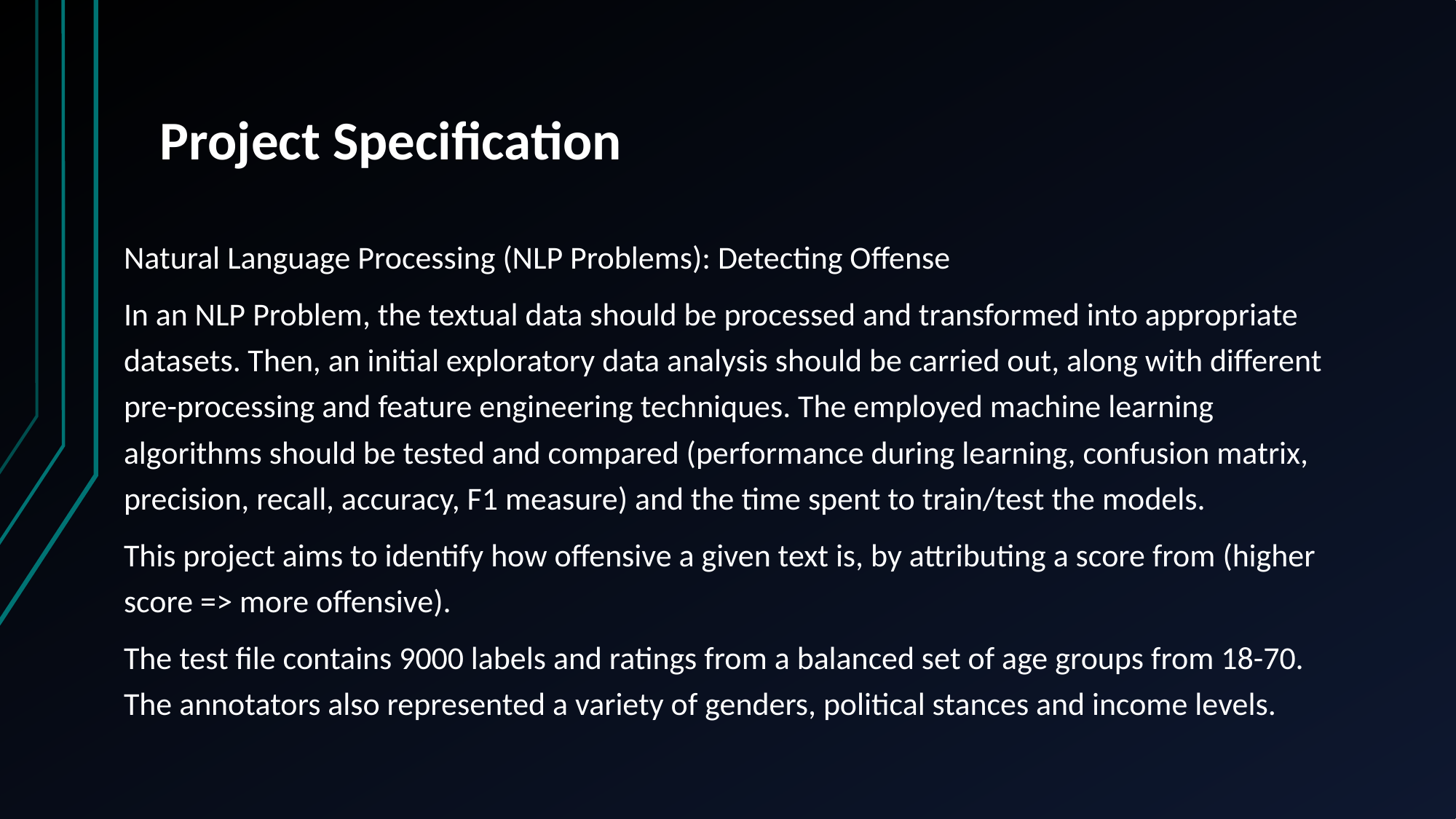

Project Specification
Natural Language Processing (NLP Problems): Detecting Offense
In an NLP Problem, the textual data should be processed and transformed into appropriate datasets. Then, an initial exploratory data analysis should be carried out, along with different pre-processing and feature engineering techniques. The employed machine learning algorithms should be tested and compared (performance during learning, confusion matrix, precision, recall, accuracy, F1 measure) and the time spent to train/test the models.
This project aims to identify how offensive a given text is, by attributing a score from (higher score => more offensive).
The test file contains 9000 labels and ratings from a balanced set of age groups from 18-70. The annotators also represented a variety of genders, political stances and income levels.